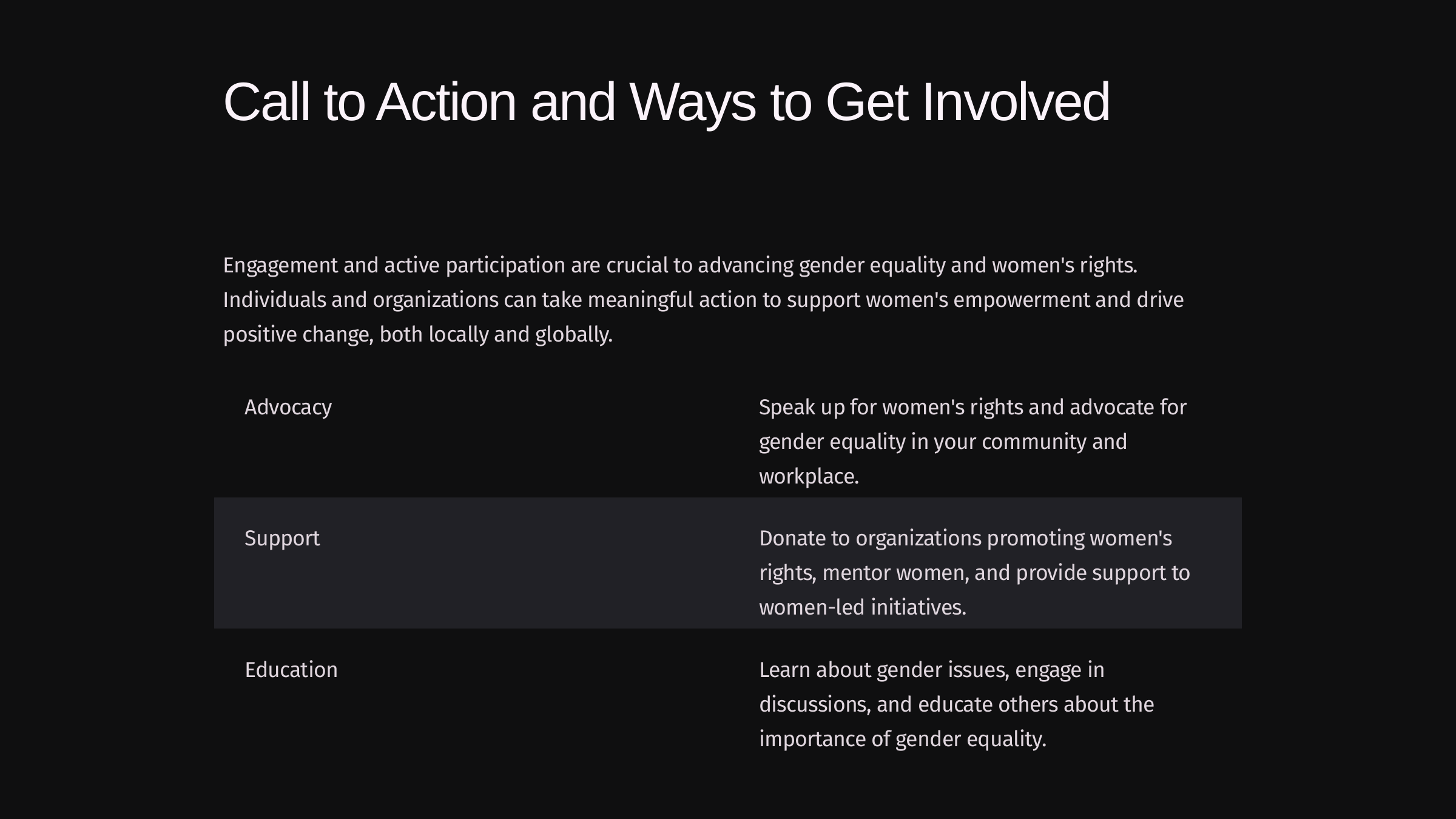

Call to Action and Ways to Get Involved
Engagement and active participation are crucial to advancing gender equality and women's rights. Individuals and organizations can take meaningful action to support women's empowerment and drive positive change, both locally and globally.
Advocacy
Speak up for women's rights and advocate for gender equality in your community and workplace.

Support
Donate to organizations promoting women's rights, mentor women, and provide support to women-led initiatives.
Education
Learn about gender issues, engage in discussions, and educate others about the importance of gender equality.